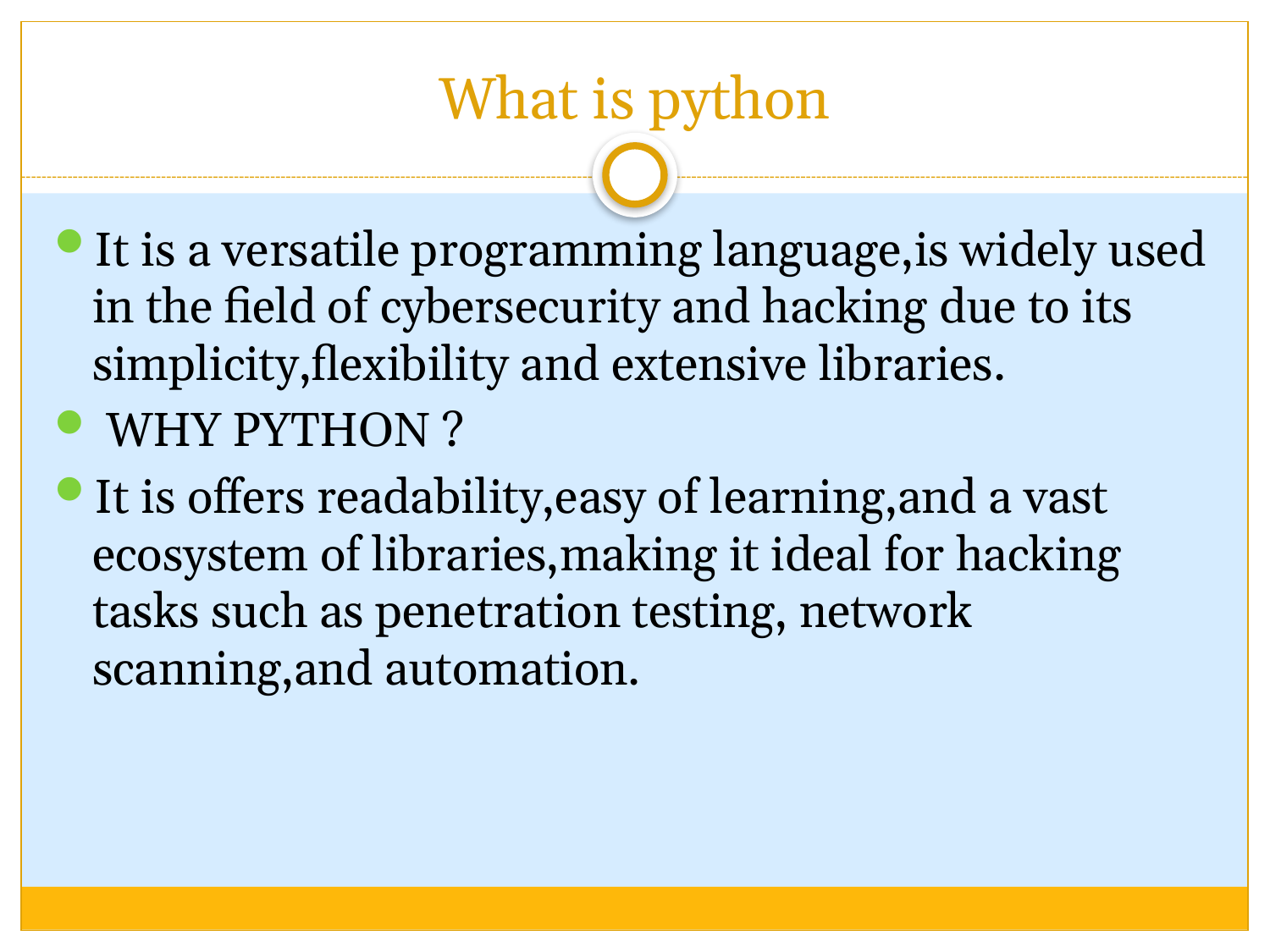

# What is python
It is a versatile programming language,is widely used in the field of cybersecurity and hacking due to its simplicity,flexibility and extensive libraries.
 WHY PYTHON ?
It is offers readability,easy of learning,and a vast ecosystem of libraries,making it ideal for hacking tasks such as penetration testing, network scanning,and automation.